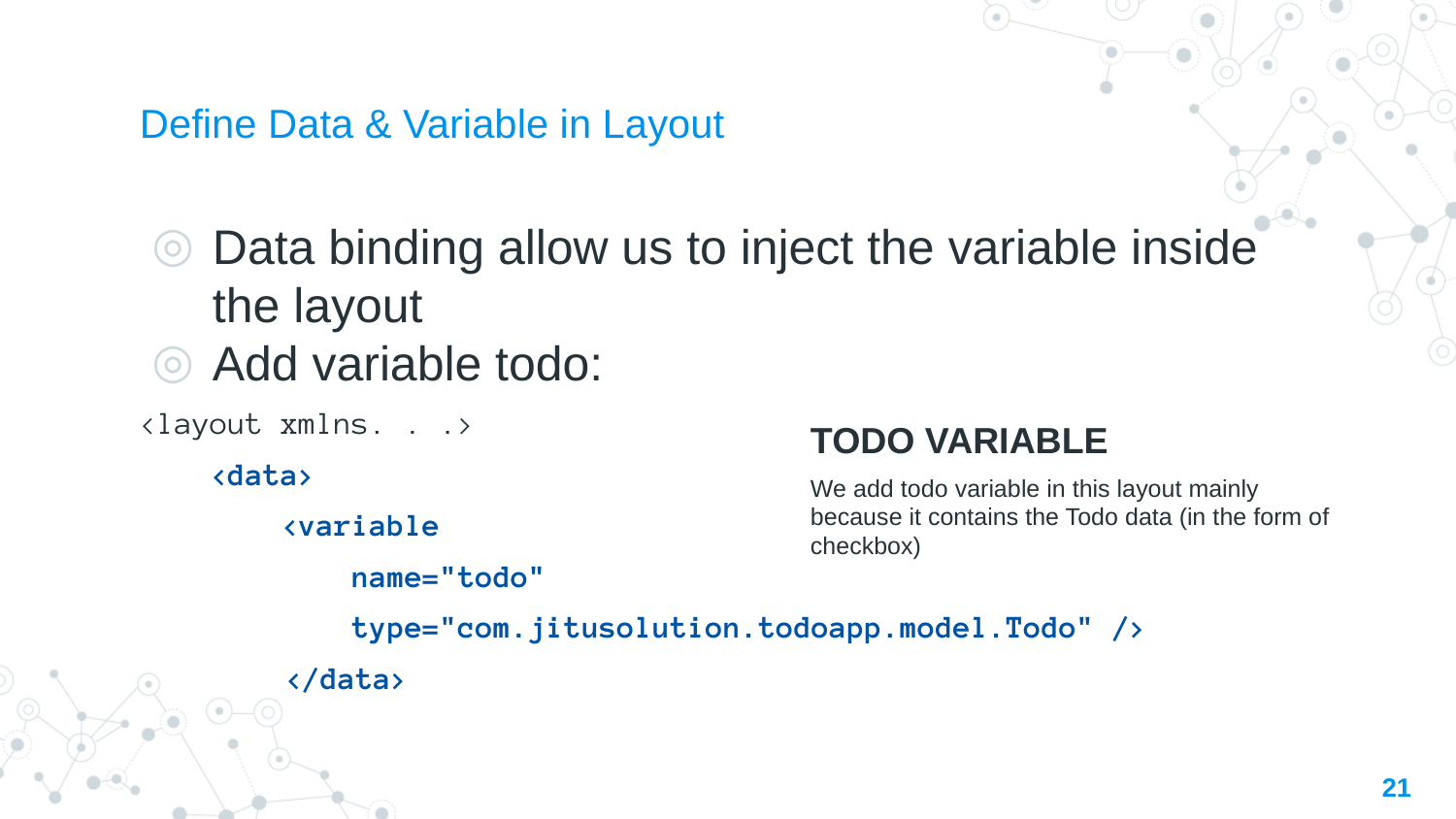

# Define Data & Variable in Layout
Data binding allow us to inject the variable inside the layout
Add variable todo:
<layout xmlns. . .>
    <data>
        <variable
            name="todo"
            type="com.jitusolution.todoapp.model.Todo" />
	</data>

TODO VARIABLE
We add todo variable in this layout mainly because it contains the Todo data (in the form of checkbox)

21